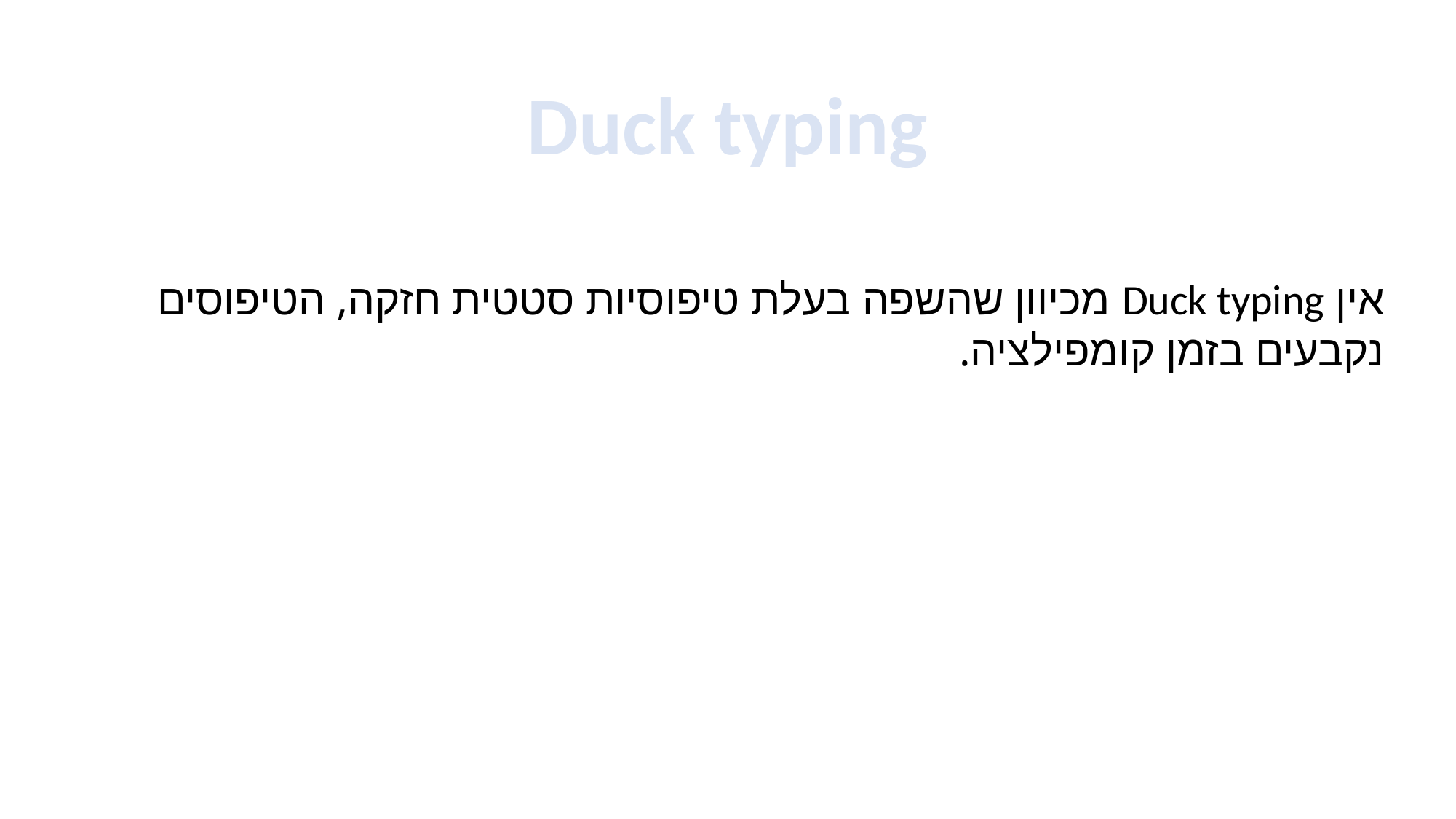

Duck typing
אין Duck typing מכיוון שהשפה בעלת טיפוסיות סטטית חזקה, הטיפוסים נקבעים בזמן קומפילציה.